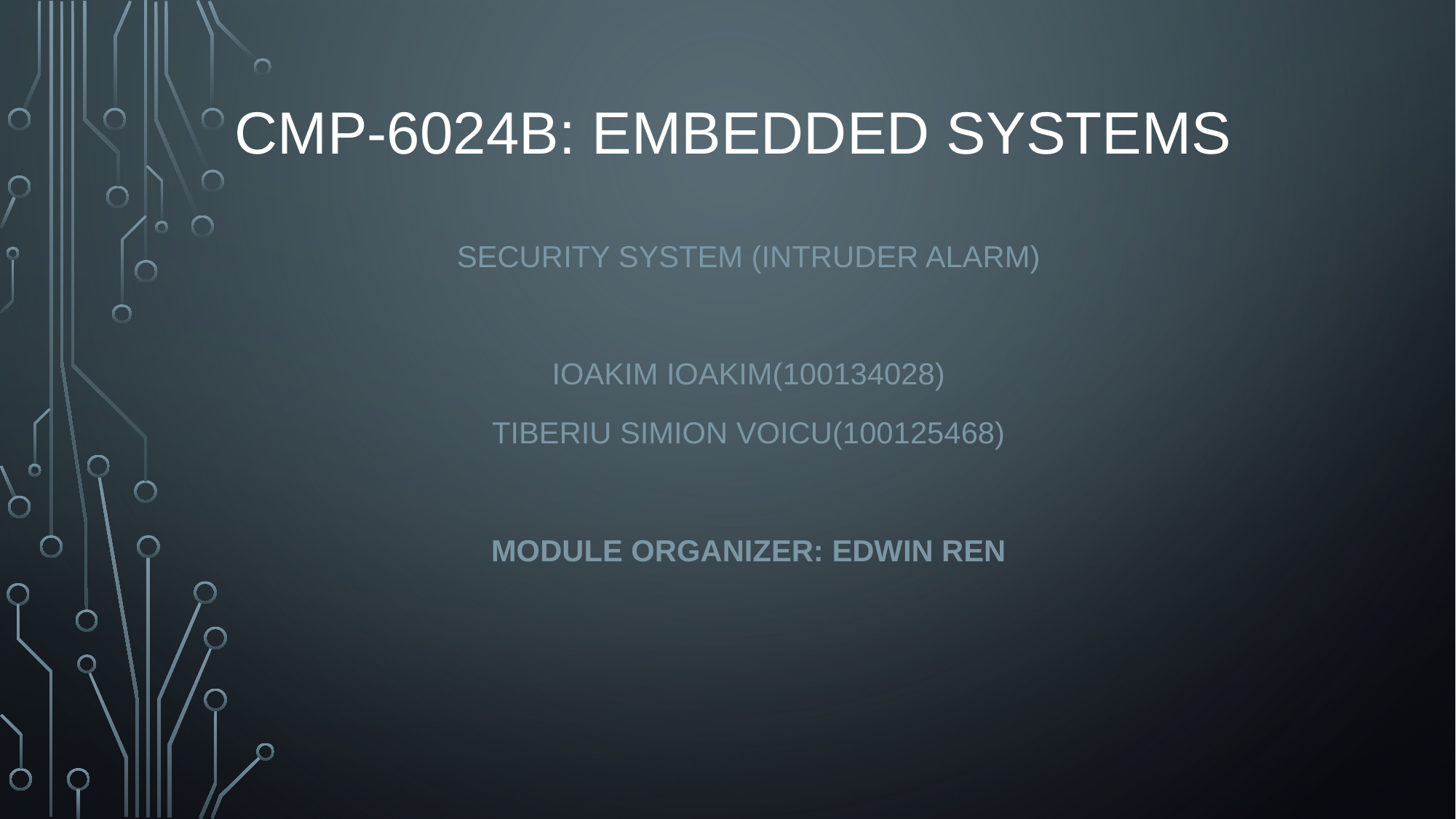

# CMP-6024B: Embedded Systems
Security system (intruder alarm)

Ioakim ioakim(100134028)
Tiberiu simion voicu(100125468)

Module Organizer: Edwin Ren